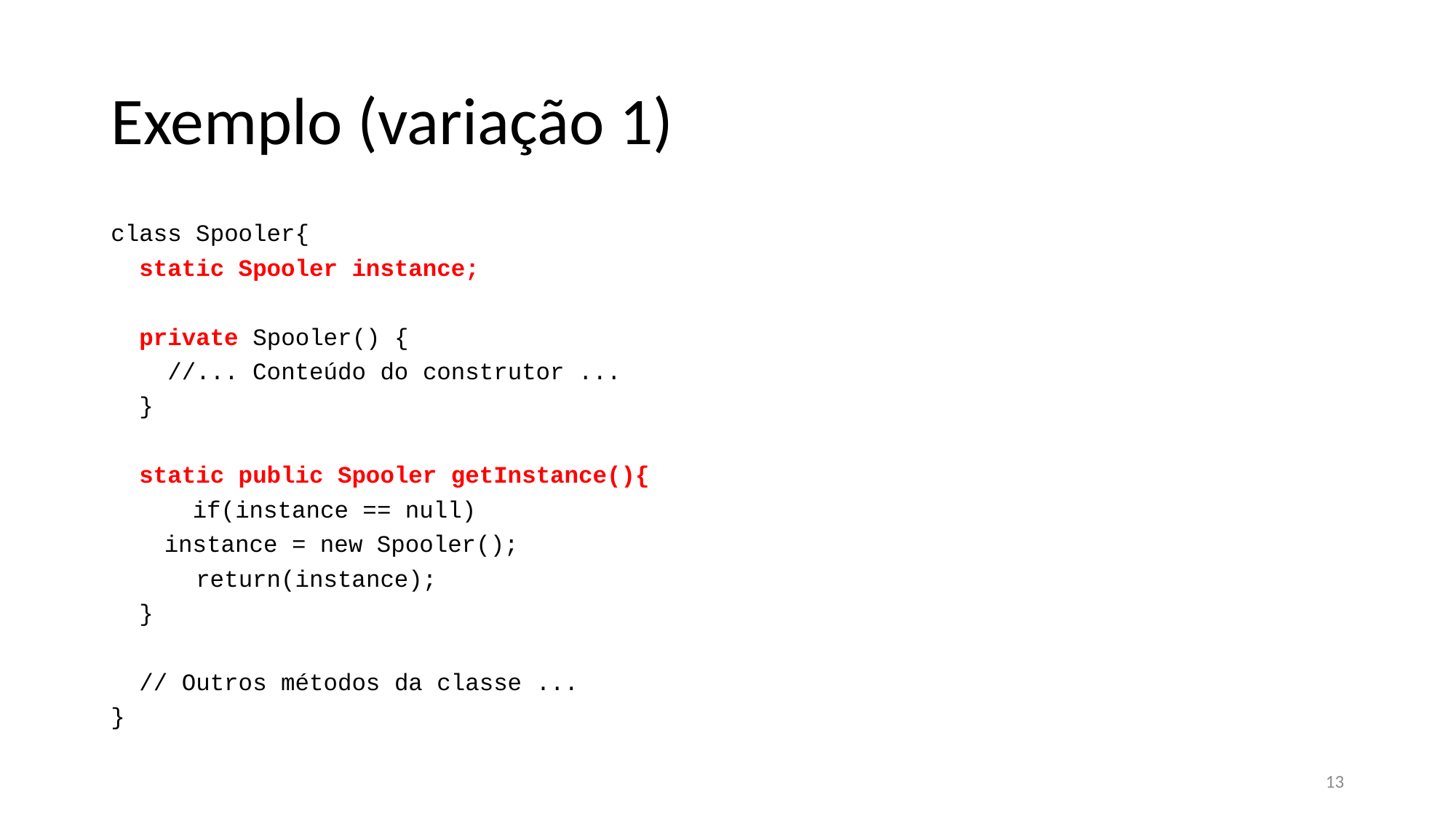

# Exemplo (variação 1)
class Spooler{
  static Spooler instance;

  private Spooler() {
    //... Conteúdo do construtor ...
  }

  static public Spooler getInstance(){
	    if(instance == null)
		  instance = new Spooler();
      return(instance);
  }

  // Outros métodos da classe ...
}

13